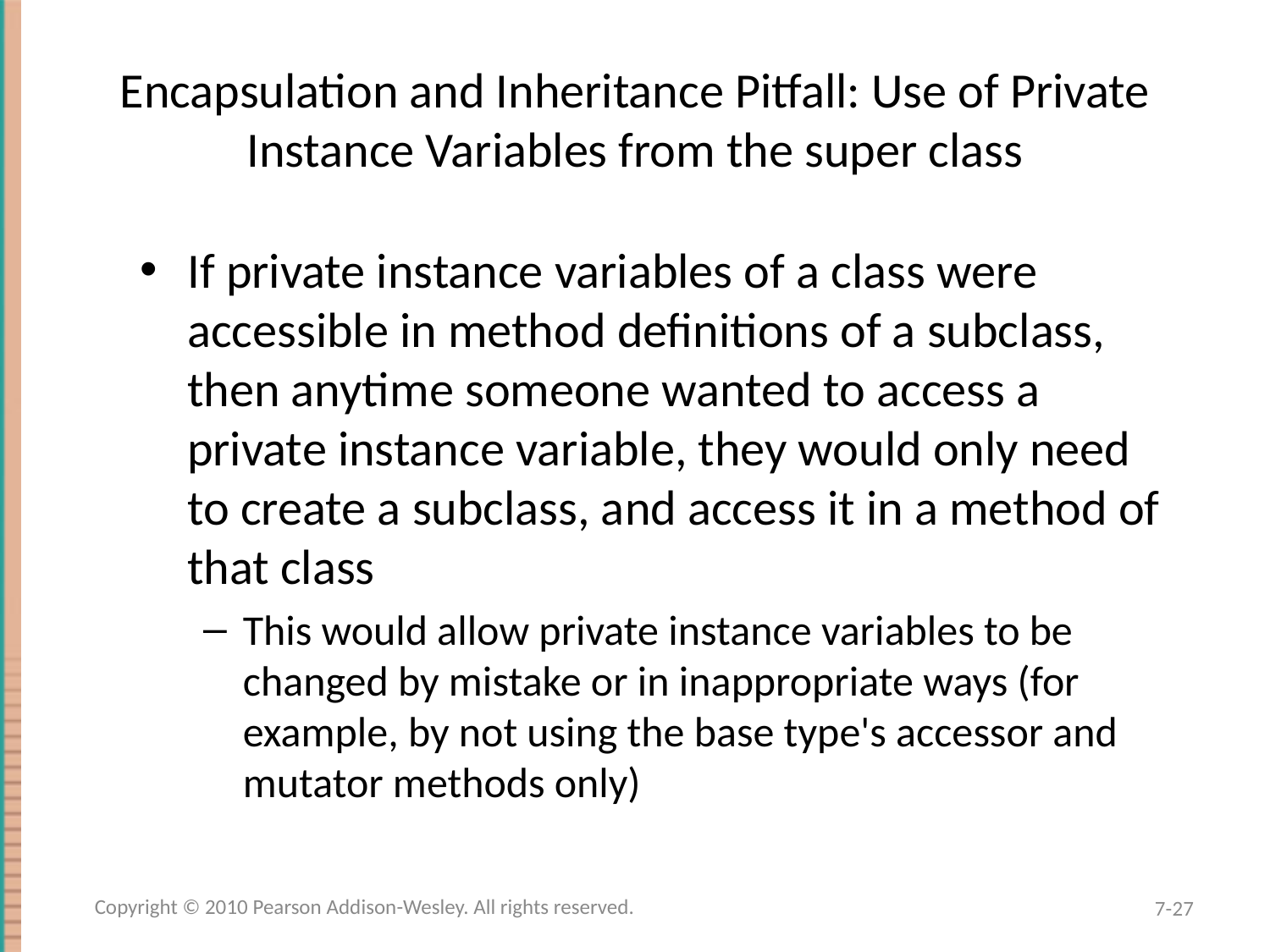

# Encapsulation and Inheritance Pitfall: Use of Private Instance Variables from the super class
If private instance variables of a class were accessible in method definitions of a subclass, then anytime someone wanted to access a private instance variable, they would only need to create a subclass, and access it in a method of that class
This would allow private instance variables to be changed by mistake or in inappropriate ways (for example, by not using the base type's accessor and mutator methods only)
Copyright © 2010 Pearson Addison-Wesley. All rights reserved.
7-27